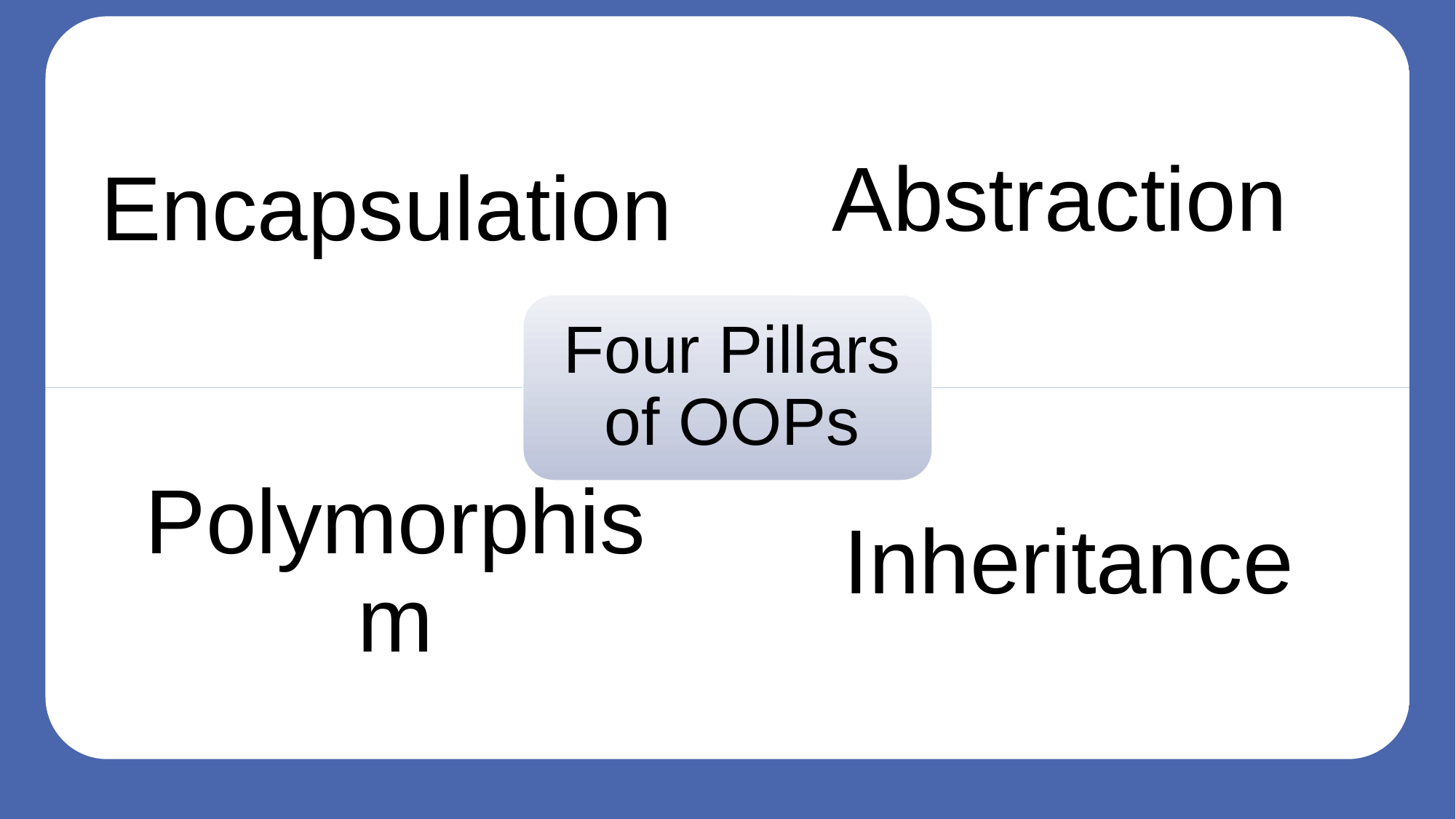

Encapsulation
Abstraction
Polymorphism
Inheritance
Four Pillars of OOPs

4